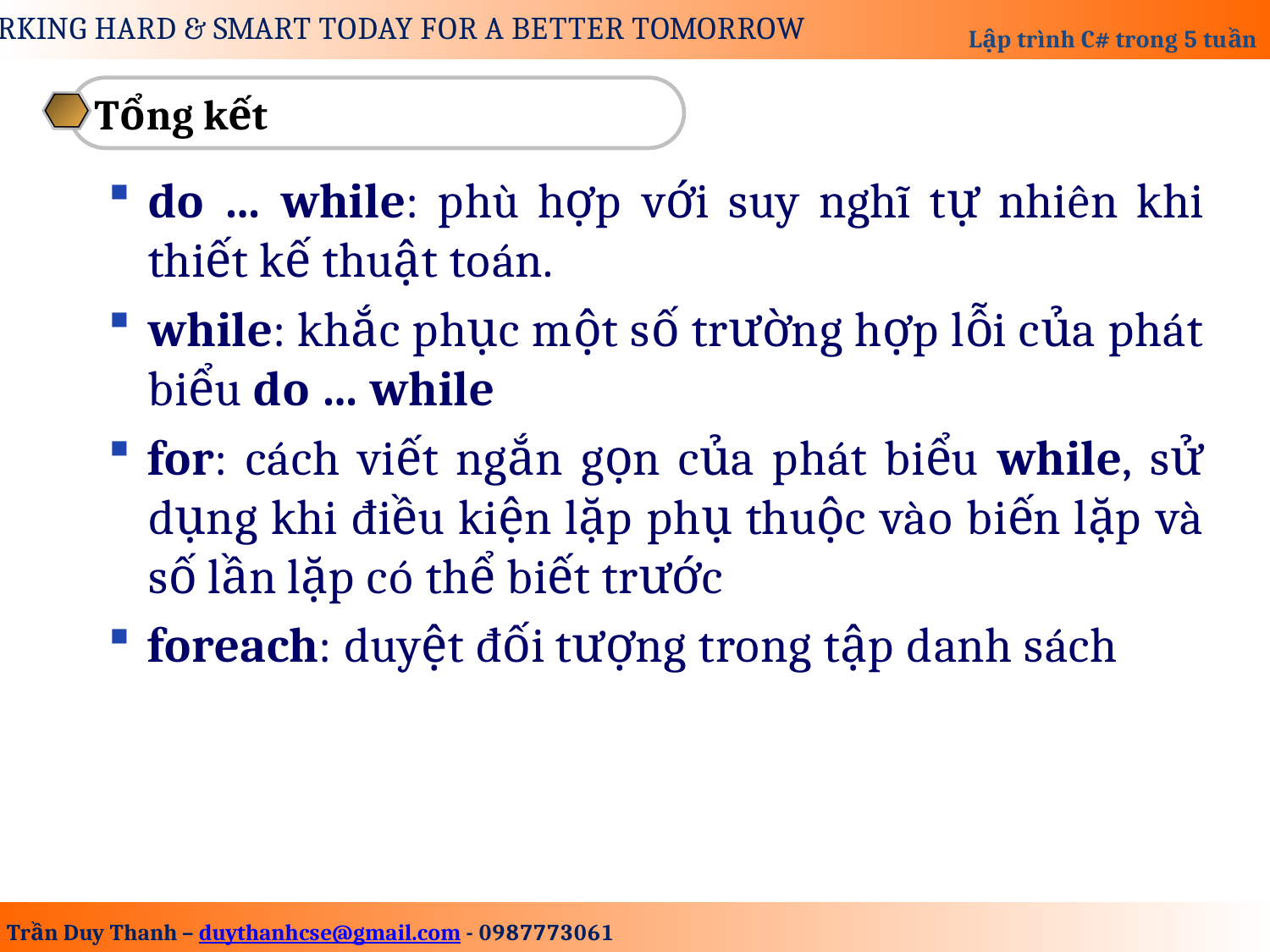

Tổng kết

do … while: phù hợp với suy nghĩ tự nhiên khi thiết kế thuật toán.
while: khắc phục một số trường hợp lỗi của phát biểu do … while
for: cách viết ngắn gọn của phát biểu while, sử dụng khi điều kiện lặp phụ thuộc vào biến lặp và số lần lặp có thể biết trước
foreach: duyệt đối tượng trong tập danh sách